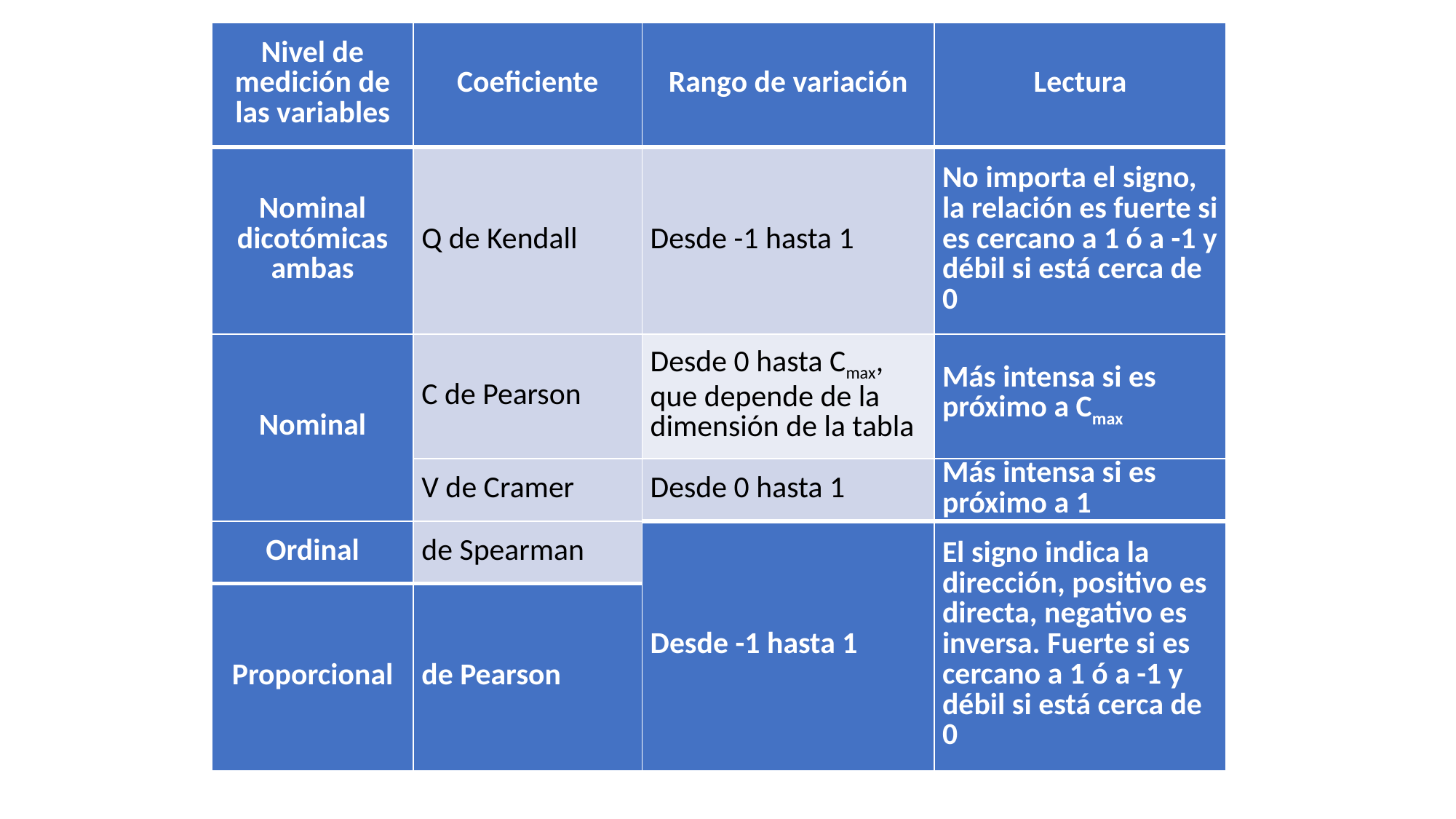

| Nivel de medición de las variables | Coeficiente | Rango de variación | Lectura |
| --- | --- | --- | --- |
| Nominal dicotómicas ambas | Q de Kendall | Desde -1 hasta 1 | No importa el signo, la relación es fuerte si es cercano a 1 ó a -1 y débil si está cerca de 0 |
| Nominal | C de Pearson | Desde 0 hasta Cmax, que depende de la dimensión de la tabla | Más intensa si es próximo a Cmax |
|  | V de Cramer | Desde 0 hasta 1 | Más intensa si es próximo a 1 |
| Ordinal | de Spearman | Desde -1 hasta 1 | El signo indica la dirección, positivo es directa, negativo es inversa. Fuerte si es cercano a 1 ó a -1 y débil si está cerca de 0 |
| Proporcional | de Pearson |  |  |